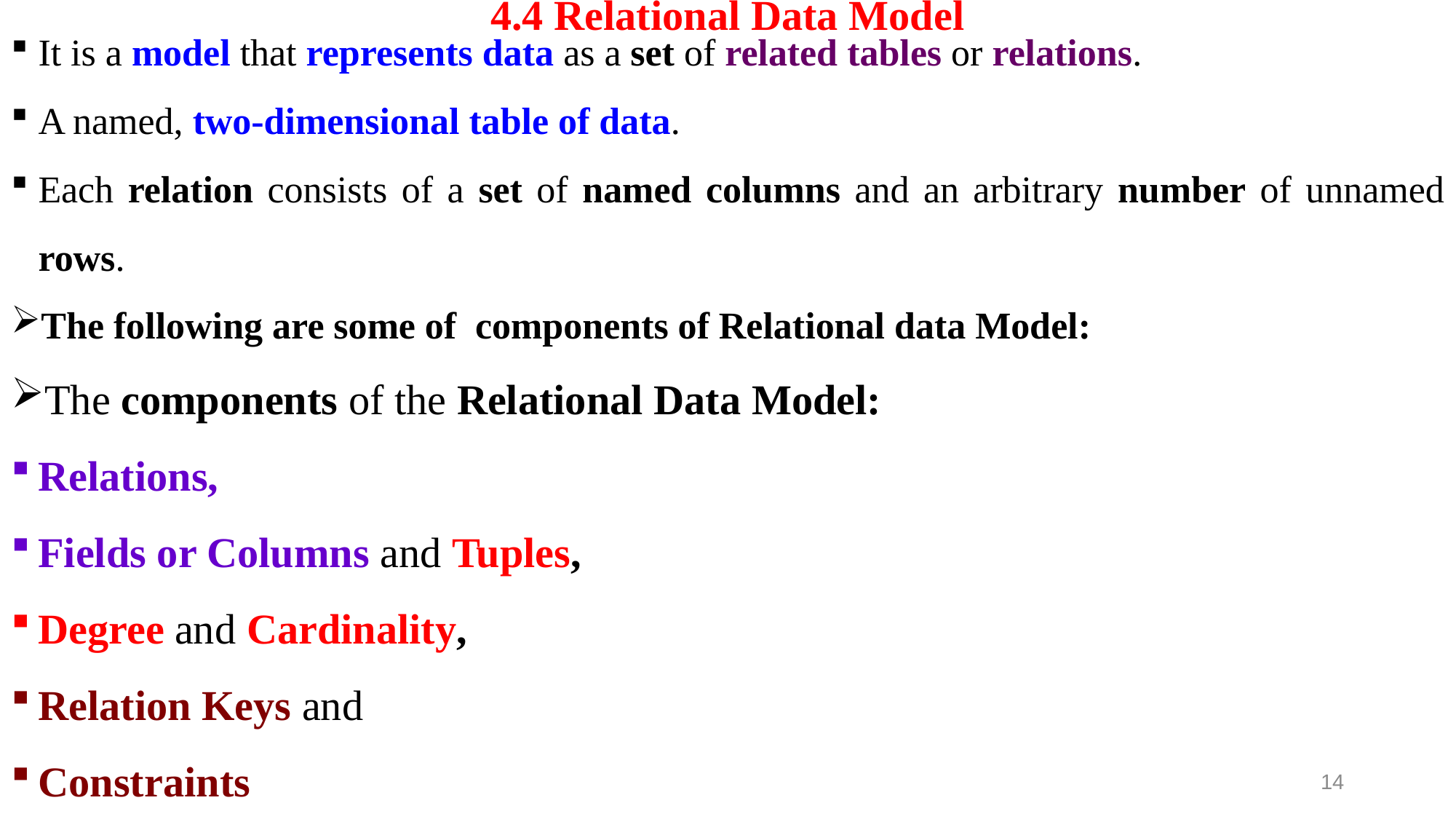

It is a model that represents data as a set of related tables or relations.
A named, two-dimensional table of data.
Each relation consists of a set of named columns and an arbitrary number of unnamed rows.
The following are some of  components of Relational data Model:
The components of the Relational Data Model:
Relations,
Fields or Columns and Tuples,
Degree and Cardinality,
Relation Keys and
Constraints

# 4.4 Relational Data Model
14